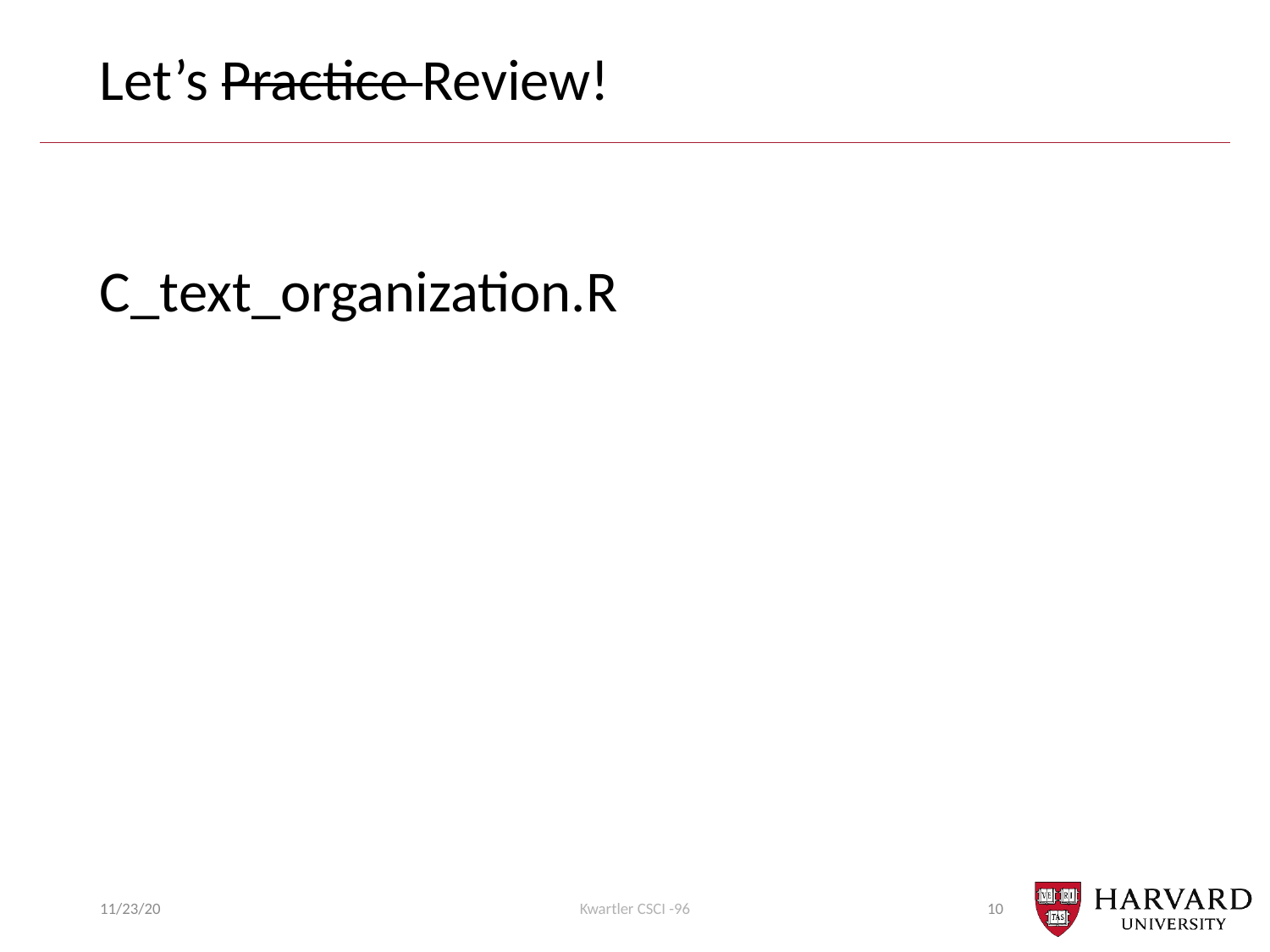

# Let’s Practice Review!
C_text_organization.R

11/23/20
Kwartler CSCI -96
10